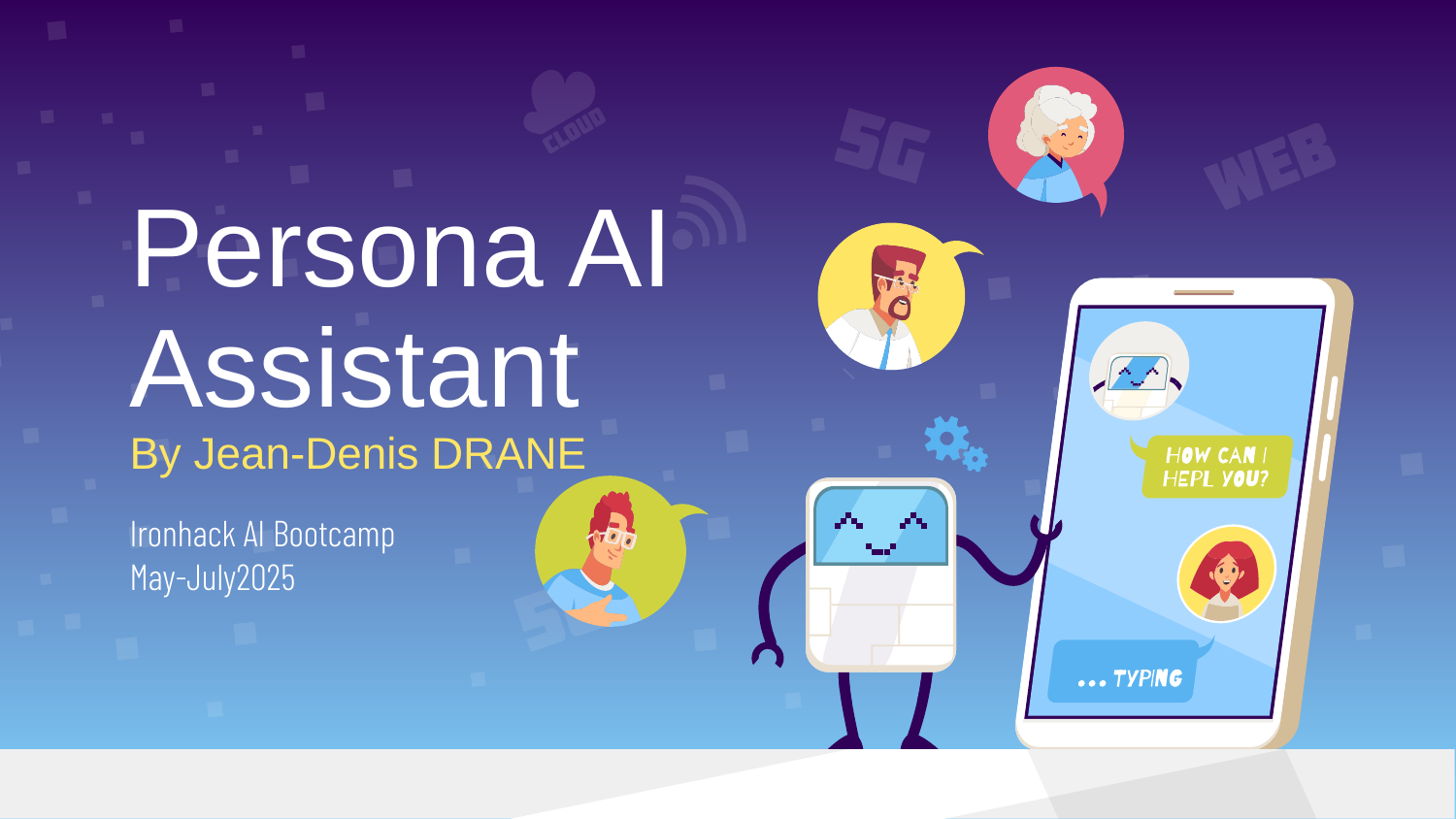

# Persona AI Assistant By Jean-Denis DRANE

Ironhack AI Bootcamp
May-July2025